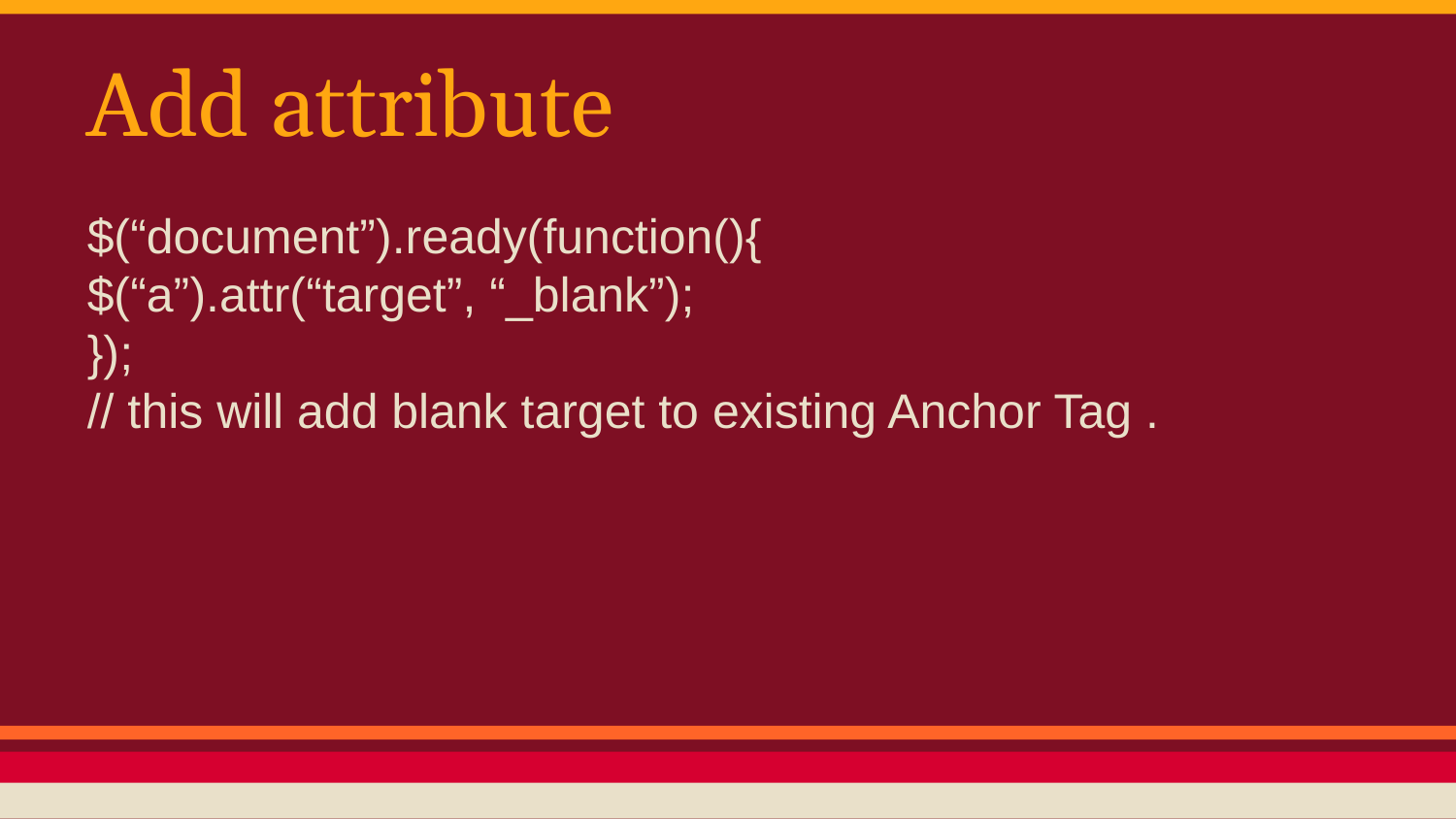

Add attribute
$(“document”).ready(function(){
$(“a”).attr(“target”, “_blank”);
});
// this will add blank target to existing Anchor Tag .